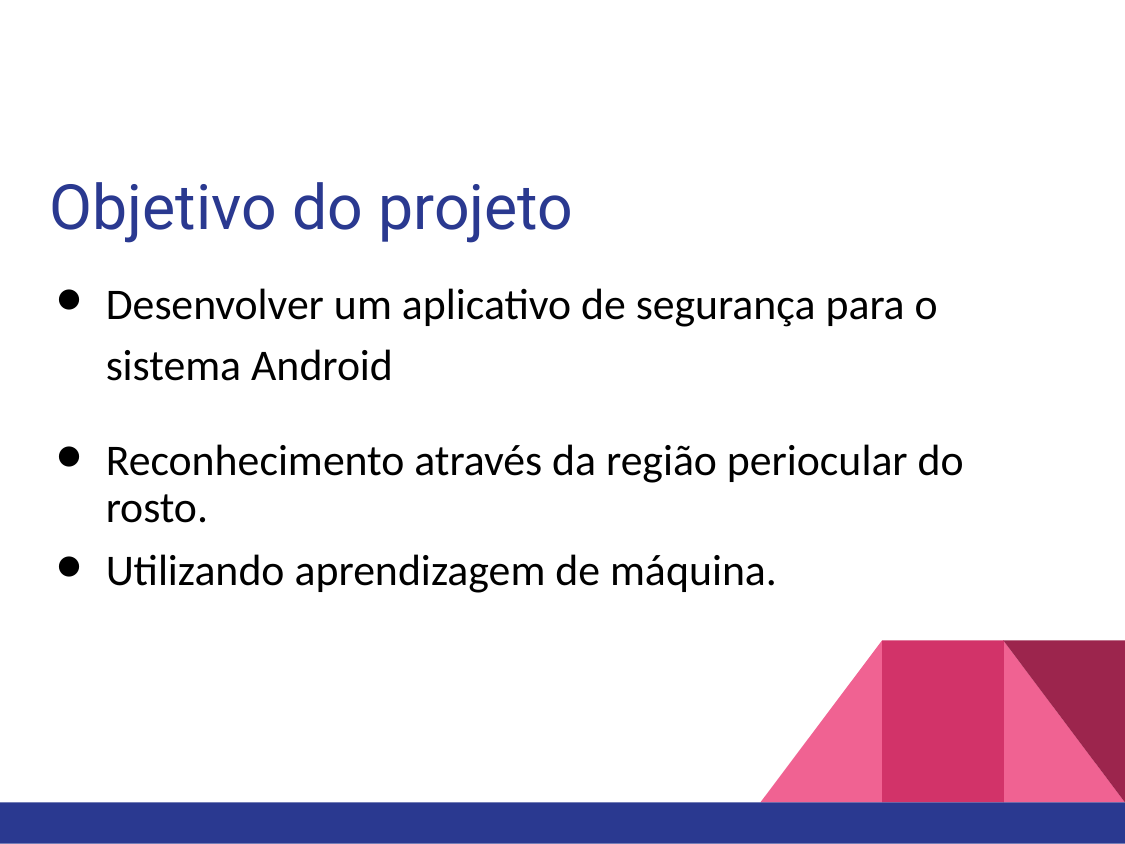

# Objetivo do projeto
Desenvolver um aplicativo de segurança para o sistema Android
Reconhecimento através da região periocular do rosto.
Utilizando aprendizagem de máquina.